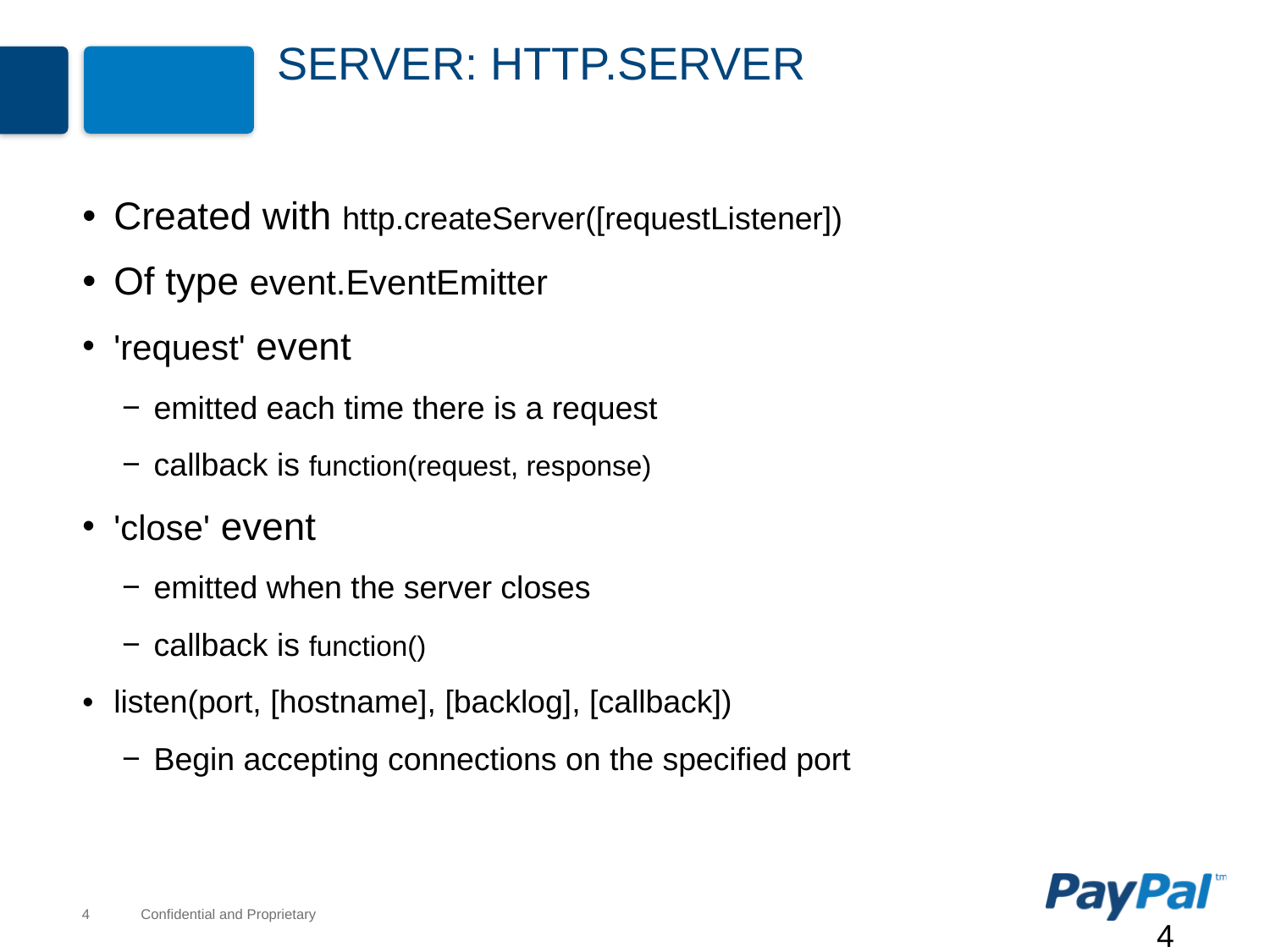

# Server: http.Server
Created with http.createServer([requestListener])
Of type event.EventEmitter
'request' event
emitted each time there is a request
callback is function(request, response)
'close' event
emitted when the server closes
callback is function()
listen(port, [hostname], [backlog], [callback])
Begin accepting connections on the specified port
4